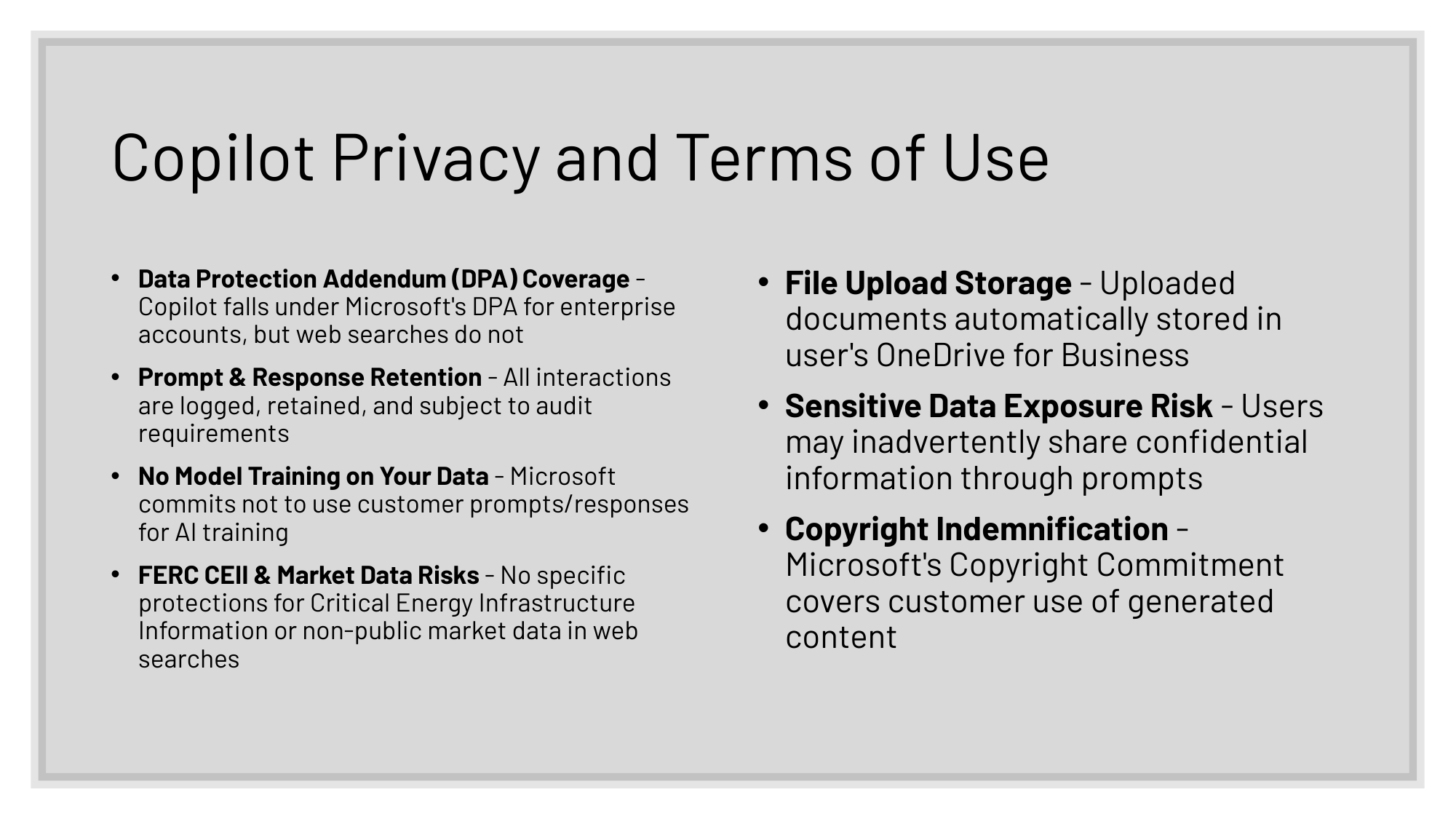

# Copilot Privacy and Terms of Use
Data Protection Addendum (DPA) Coverage - Copilot falls under Microsoft's DPA for enterprise accounts, but web searches do not
Prompt & Response Retention - All interactions are logged, retained, and subject to audit requirements
No Model Training on Your Data - Microsoft commits not to use customer prompts/responses for AI training
FERC CEII & Market Data Risks - No specific protections for Critical Energy Infrastructure Information or non-public market data in web searches
File Upload Storage - Uploaded documents automatically stored in user's OneDrive for Business
Sensitive Data Exposure Risk - Users may inadvertently share confidential information through prompts
Copyright Indemnification - Microsoft's Copyright Commitment covers customer use of generated content